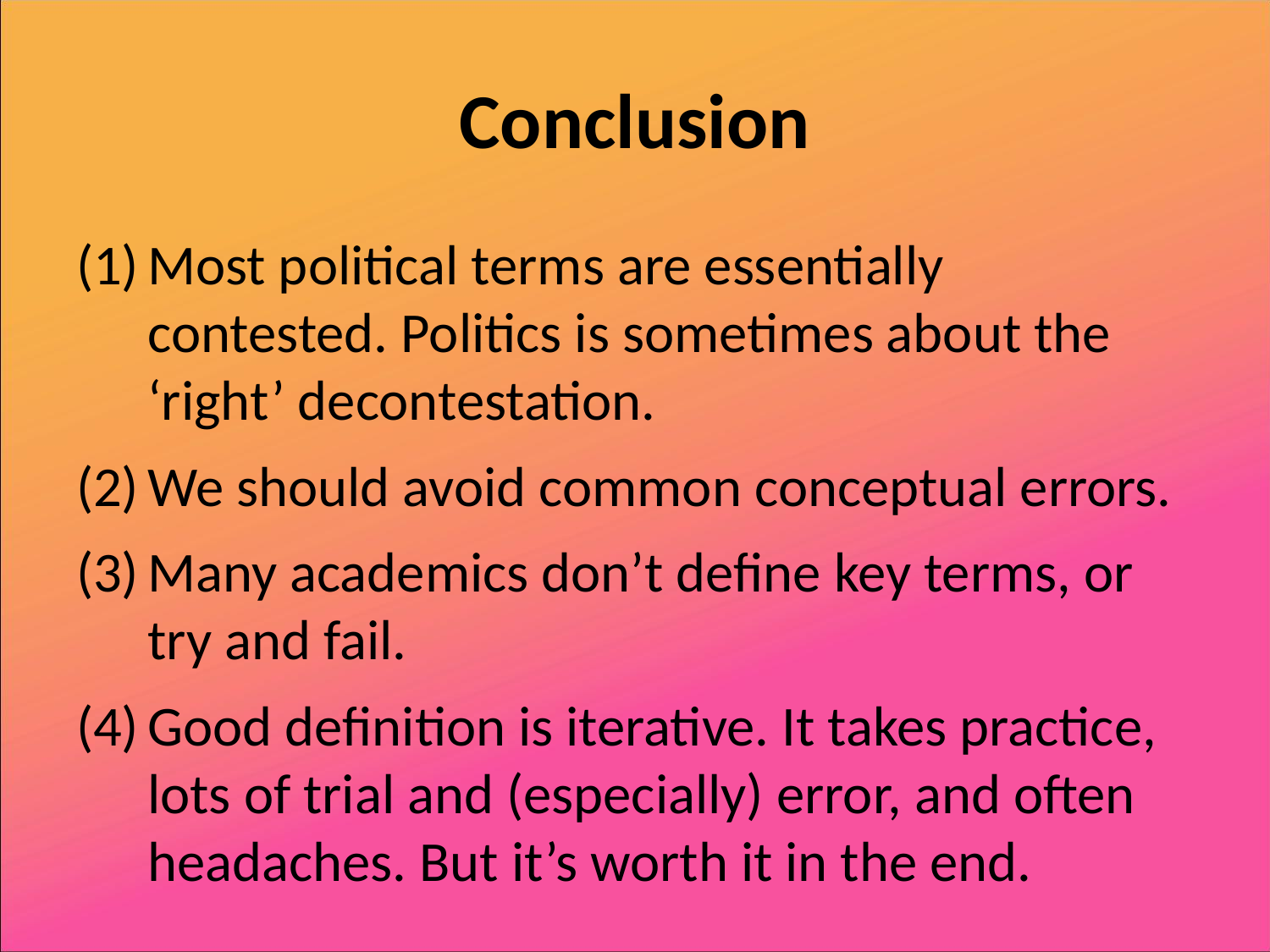

# Conclusion
Most political terms are essentially contested. Politics is sometimes about the ‘right’ decontestation.
We should avoid common conceptual errors.
Many academics don’t define key terms, or try and fail.
Good definition is iterative. It takes practice, lots of trial and (especially) error, and often headaches. But it’s worth it in the end.